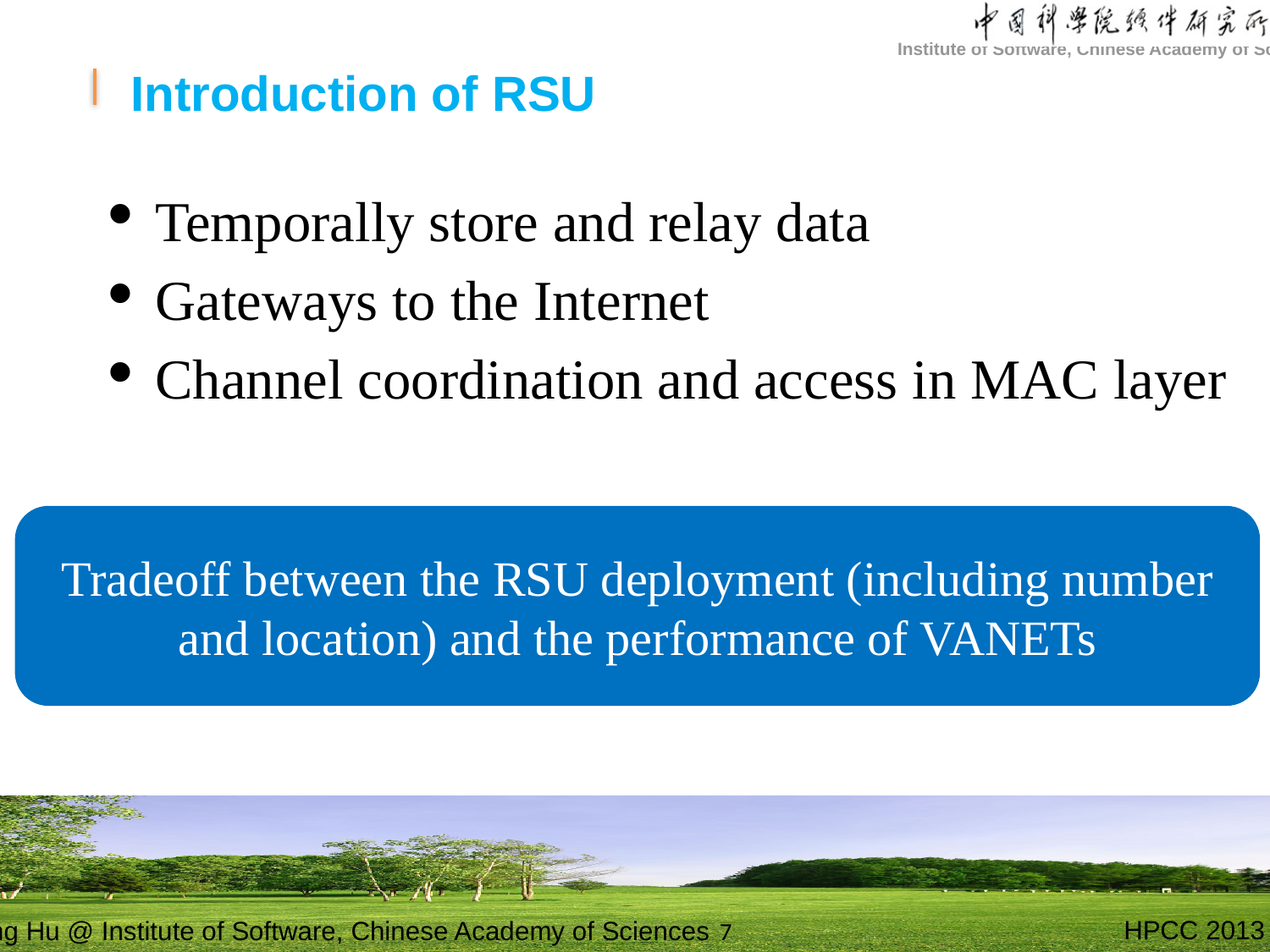

# Introduction of RSU
Temporally store and relay data
Gateways to the Internet
Channel coordination and access in MAC layer

Tradeoff between the RSU deployment (including number and location) and the performance of VANETs